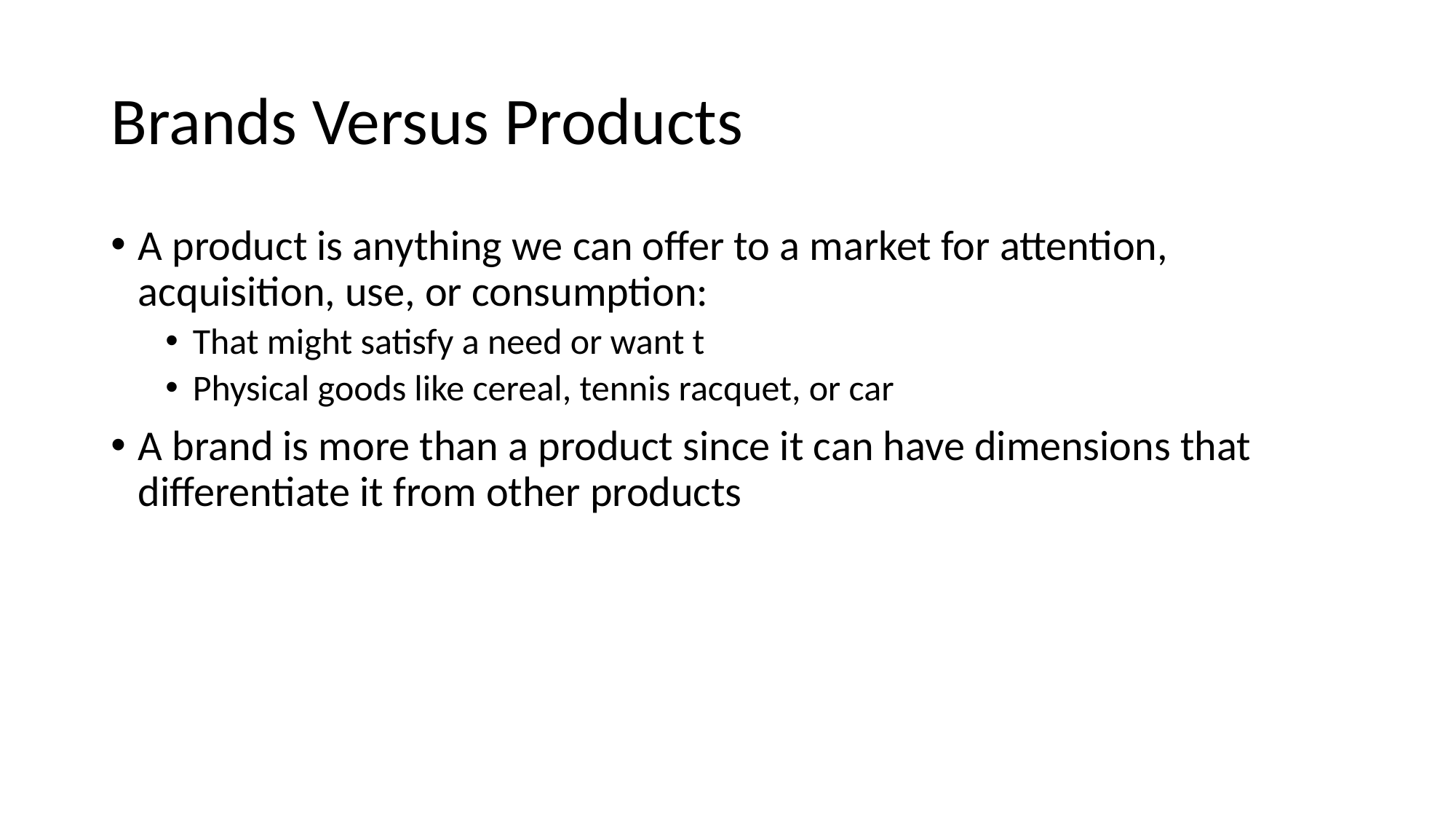

# Brands Versus Products
A product is anything we can offer to a market for attention, acquisition, use, or consumption:
That might satisfy a need or want t
Physical goods like cereal, tennis racquet, or car
A brand is more than a product since it can have dimensions that differentiate it from other products